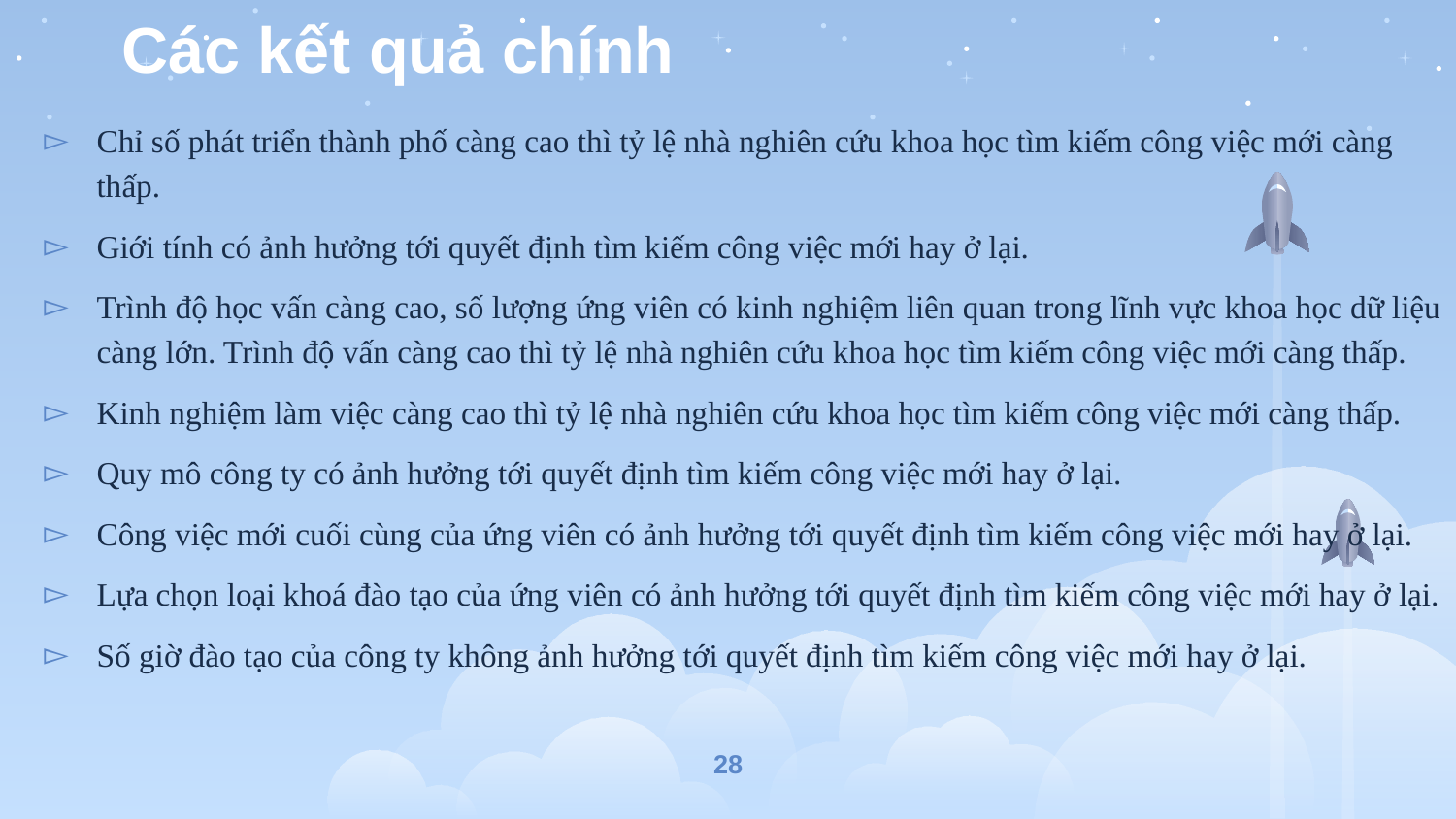

# Các kết quả chính
Chỉ số phát triển thành phố càng cao thì tỷ lệ nhà nghiên cứu khoa học tìm kiếm công việc mới càng thấp.
Giới tính có ảnh hưởng tới quyết định tìm kiếm công việc mới hay ở lại.
Trình độ học vấn càng cao, số lượng ứng viên có kinh nghiệm liên quan trong lĩnh vực khoa học dữ liệu càng lớn. Trình độ vấn càng cao thì tỷ lệ nhà nghiên cứu khoa học tìm kiếm công việc mới càng thấp.
Kinh nghiệm làm việc càng cao thì tỷ lệ nhà nghiên cứu khoa học tìm kiếm công việc mới càng thấp.
Quy mô công ty có ảnh hưởng tới quyết định tìm kiếm công việc mới hay ở lại.
Công việc mới cuối cùng của ứng viên có ảnh hưởng tới quyết định tìm kiếm công việc mới hay ở lại.
Lựa chọn loại khoá đào tạo của ứng viên có ảnh hưởng tới quyết định tìm kiếm công việc mới hay ở lại.
Số giờ đào tạo của công ty không ảnh hưởng tới quyết định tìm kiếm công việc mới hay ở lại.

28